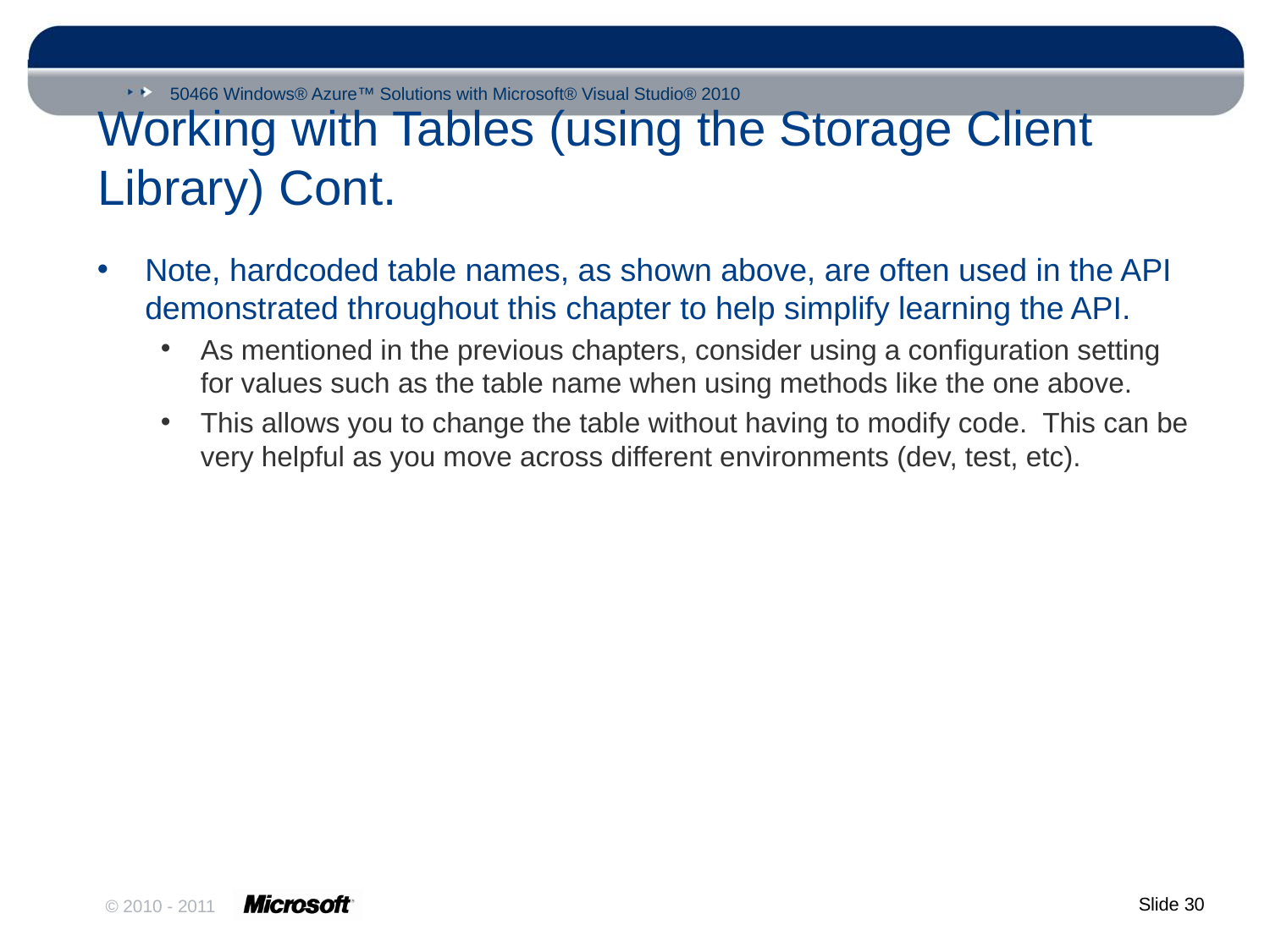

# Working with Tables (using the Storage Client Library) Cont.
Note, hardcoded table names, as shown above, are often used in the API demonstrated throughout this chapter to help simplify learning the API.
As mentioned in the previous chapters, consider using a configuration setting for values such as the table name when using methods like the one above.
This allows you to change the table without having to modify code.  This can be very helpful as you move across different environments (dev, test, etc).